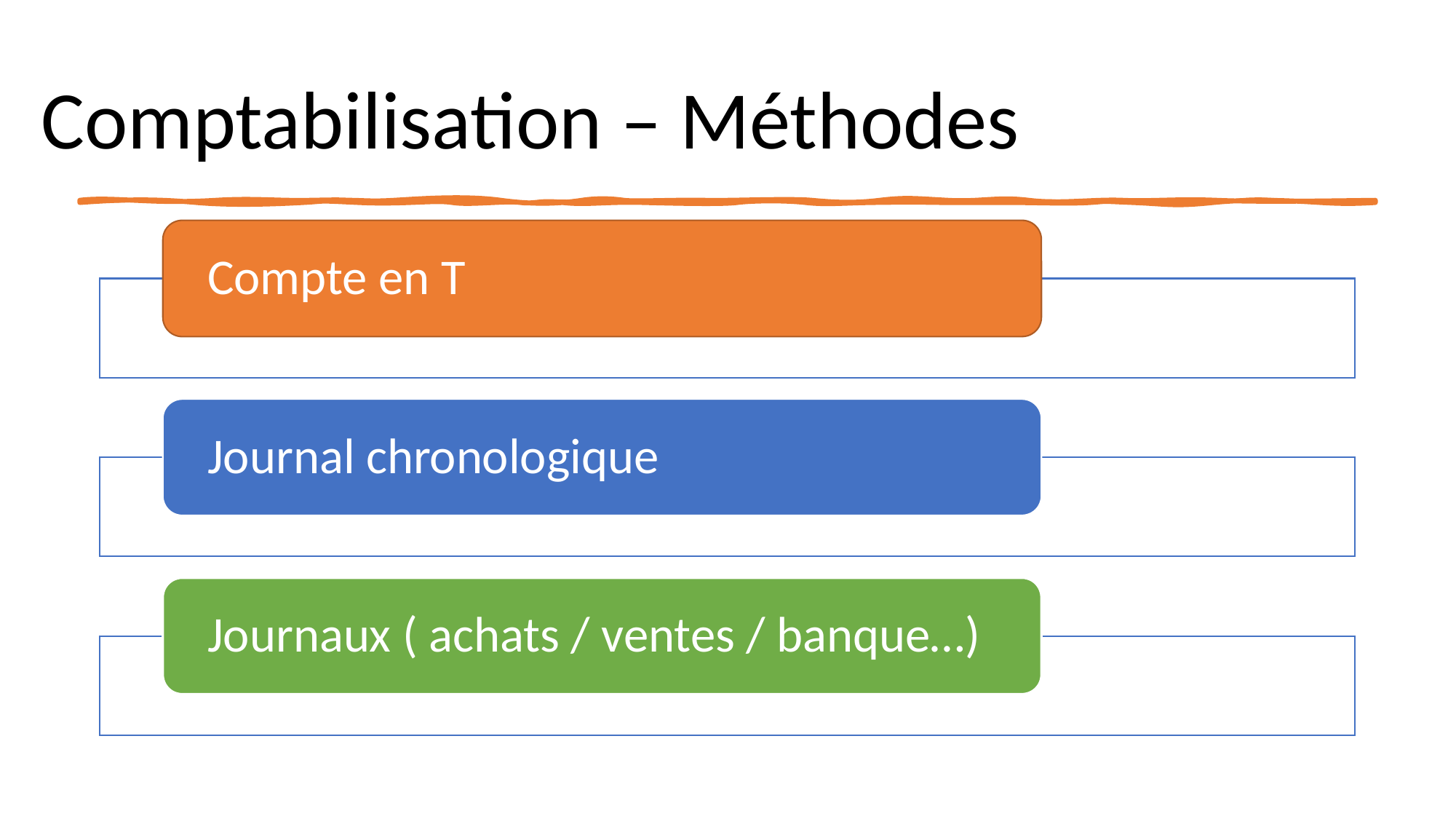

# Comptabilisation – Méthodes

Compte en T
Journal chronologique
Journaux ( achats / ventes / banque…)